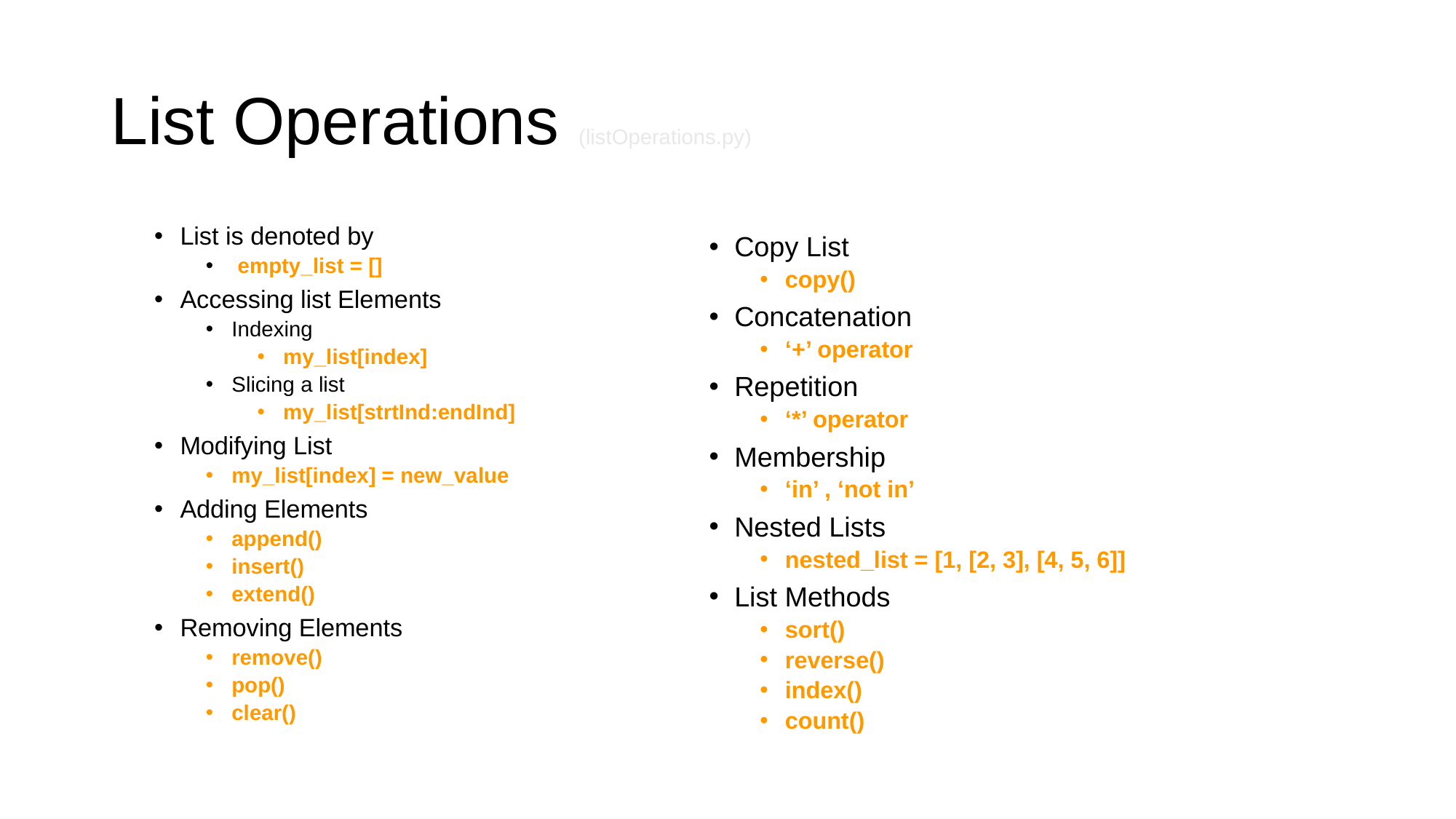

# List Operations (listOperations.py)
List is denoted by
 empty_list = []
Accessing list Elements
Indexing
my_list[index]
Slicing a list
my_list[strtInd:endInd]
Modifying List
my_list[index] = new_value
Adding Elements
append()
insert()
extend()
Removing Elements
remove()
pop()
clear()
Copy List
copy()
Concatenation
‘+’ operator
Repetition
‘*’ operator
Membership
‘in’ , ‘not in’
Nested Lists
nested_list = [1, [2, 3], [4, 5, 6]]
List Methods
sort()
reverse()
index()
count()